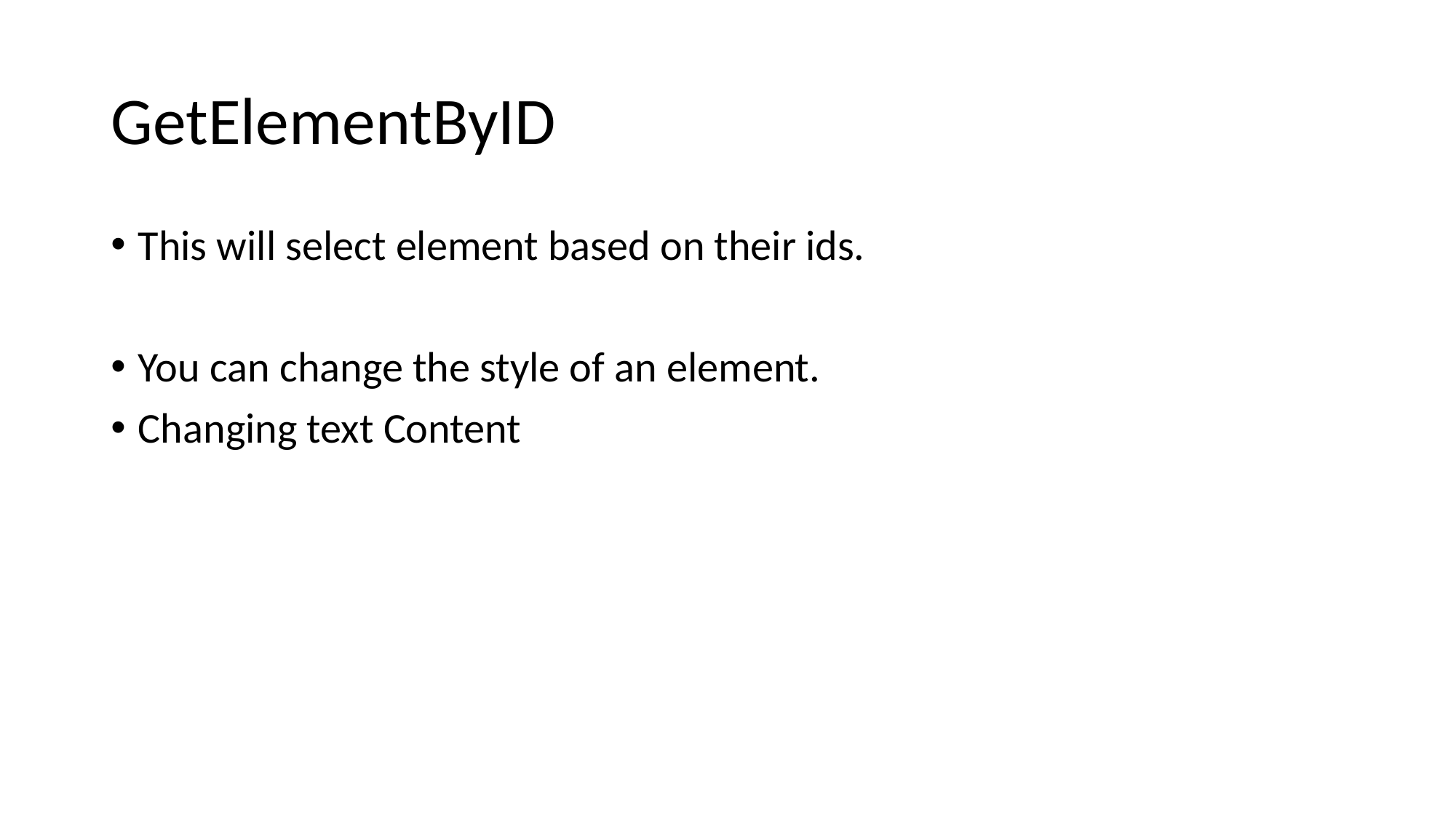

# GetElementByID
This will select element based on their ids.

You can change the style of an element.
Changing text Content